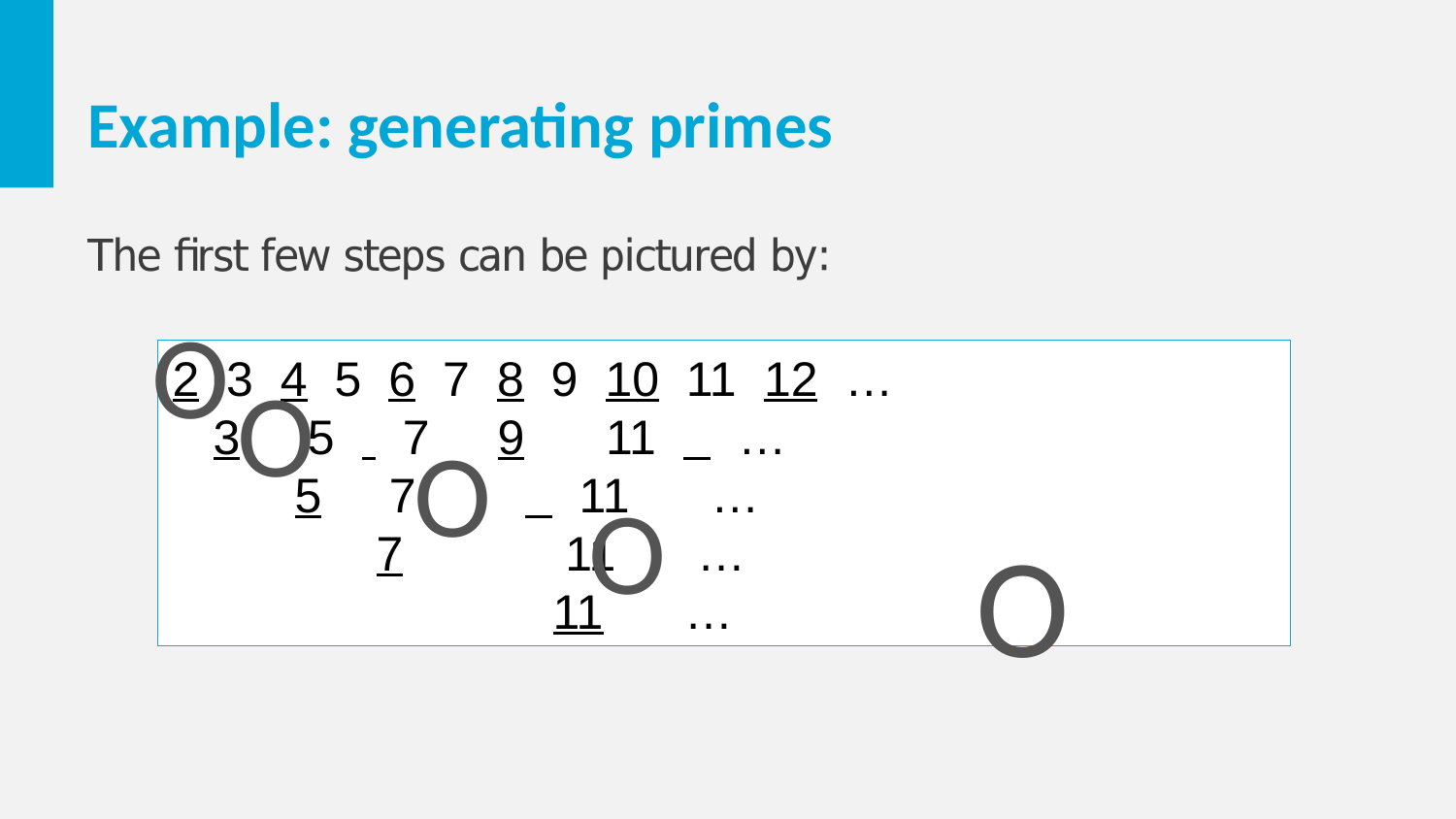

# Example: generating primes
The first few steps can be pictured by:
O
2  3  4  5  6  7  8  9  10  11  12  …
   3     5     7     9      11      …
         5     7            11      …
               7            11      …
                            11      …
O
O
O
O